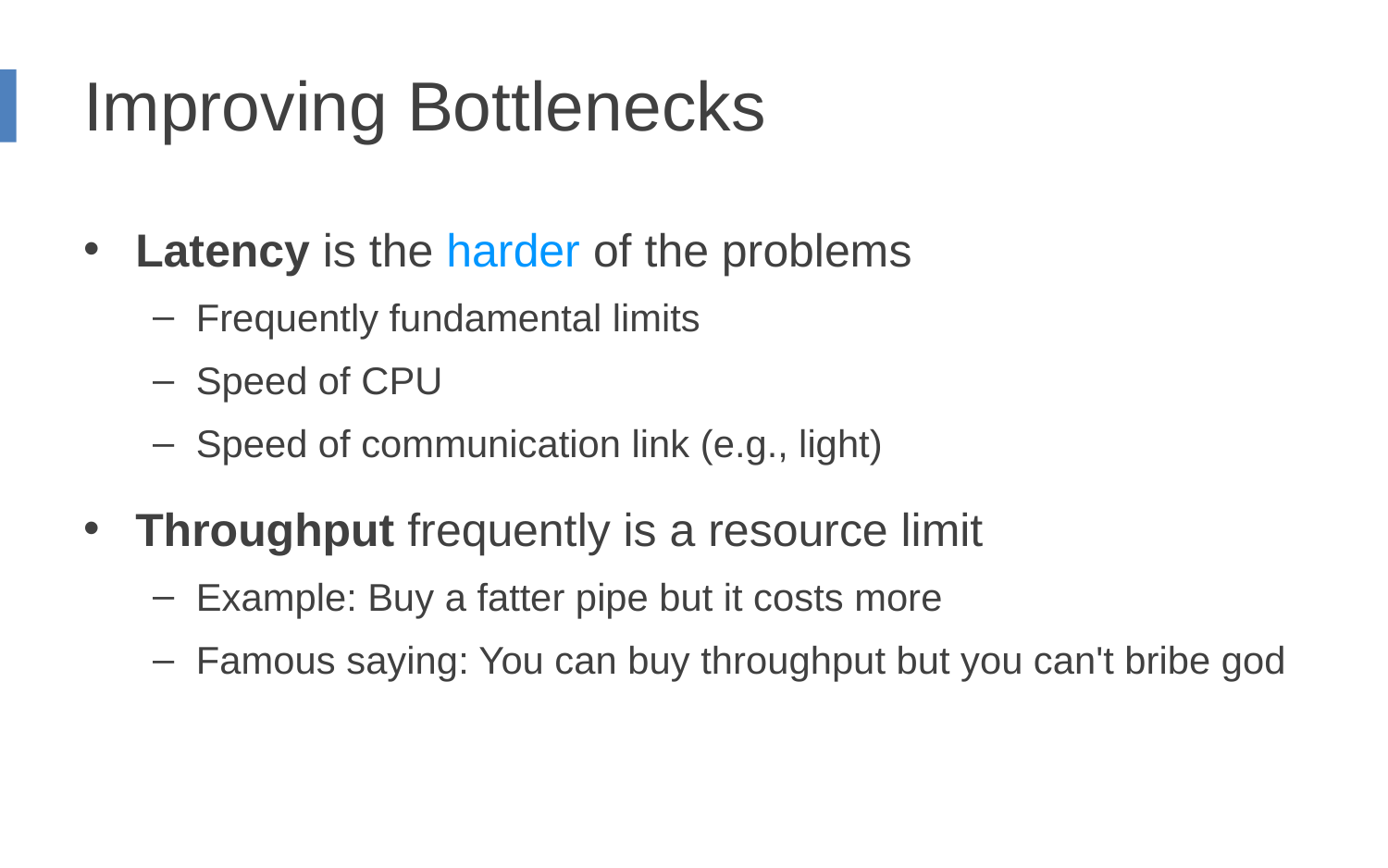

# Improving Bottlenecks
Latency is the harder of the problems
Frequently fundamental limits
Speed of CPU
Speed of communication link (e.g., light)
Throughput frequently is a resource limit
Example: Buy a fatter pipe but it costs more
Famous saying: You can buy throughput but you can't bribe god